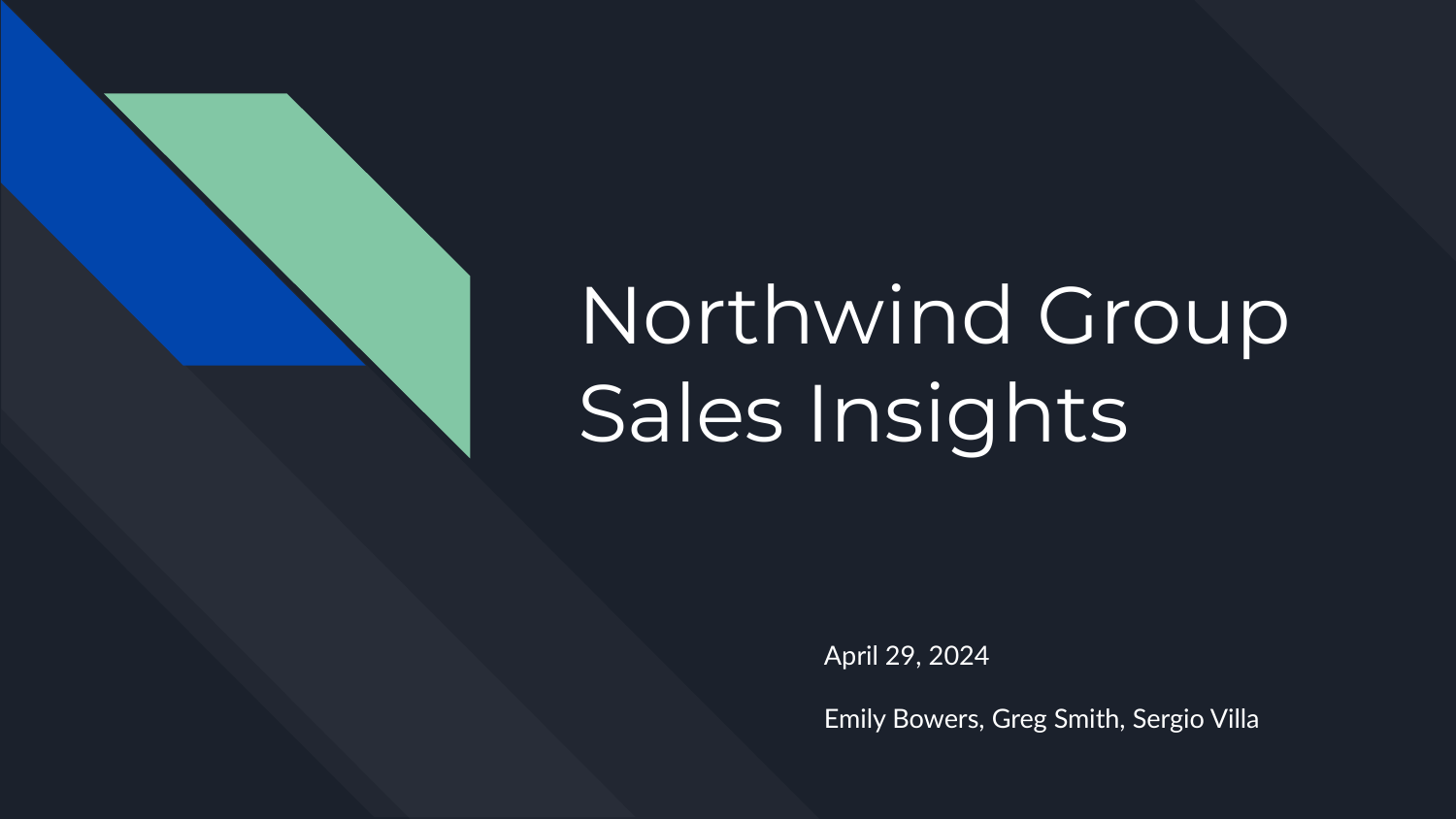

# Northwind Group
Sales Insights
April 29, 2024

Emily Bowers, Greg Smith, Sergio Villa